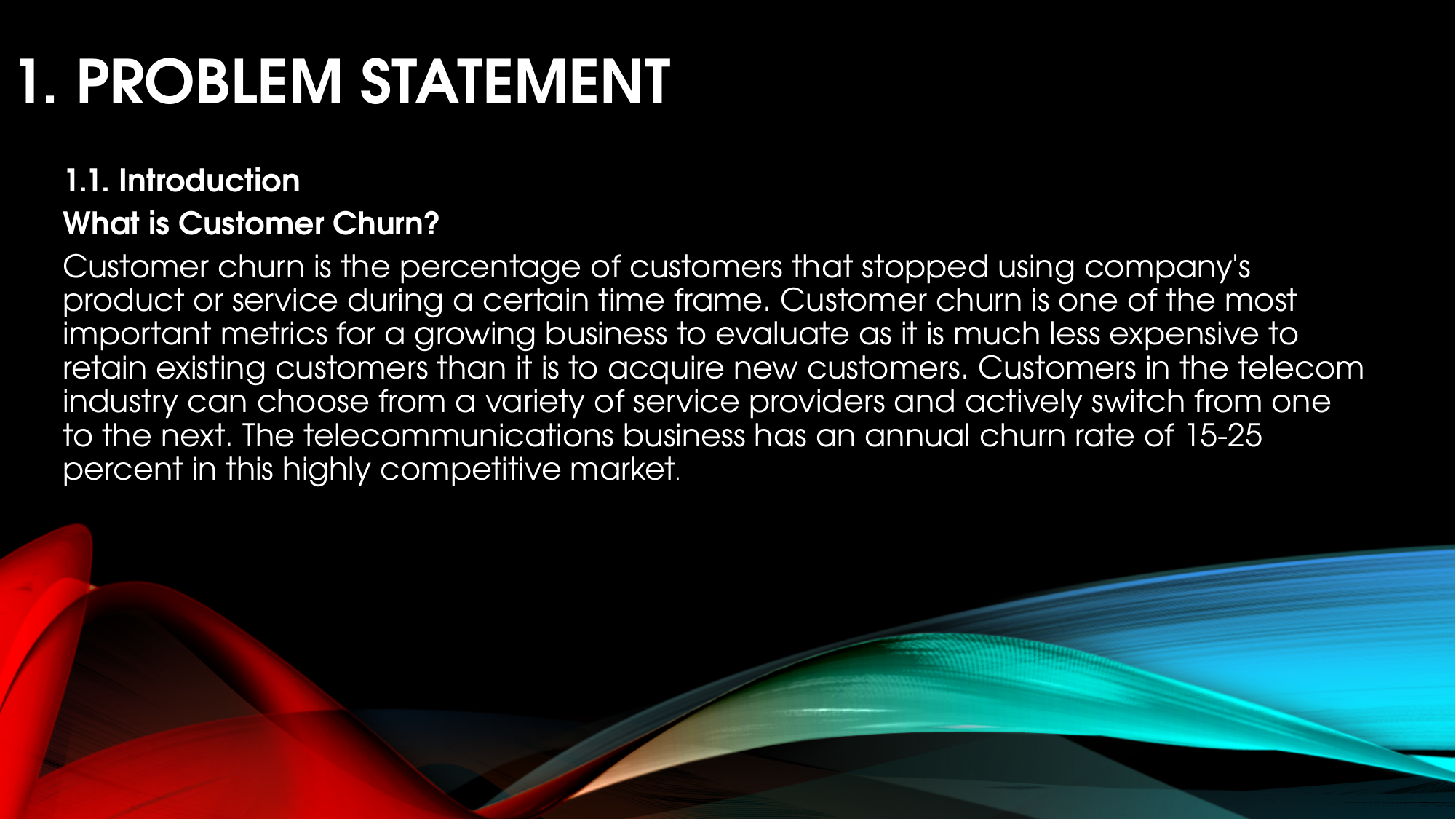

# 1. Problem Statement
1.1. Introduction
What is Customer Churn?
Customer churn is the percentage of customers that stopped using company's product or service during a certain time frame. Customer churn is one of the most important metrics for a growing business to evaluate as it is much less expensive to retain existing customers than it is to acquire new customers. Customers in the telecom industry can choose from a variety of service providers and actively switch from one to the next. The telecommunications business has an annual churn rate of 15-25 percent in this highly competitive market.